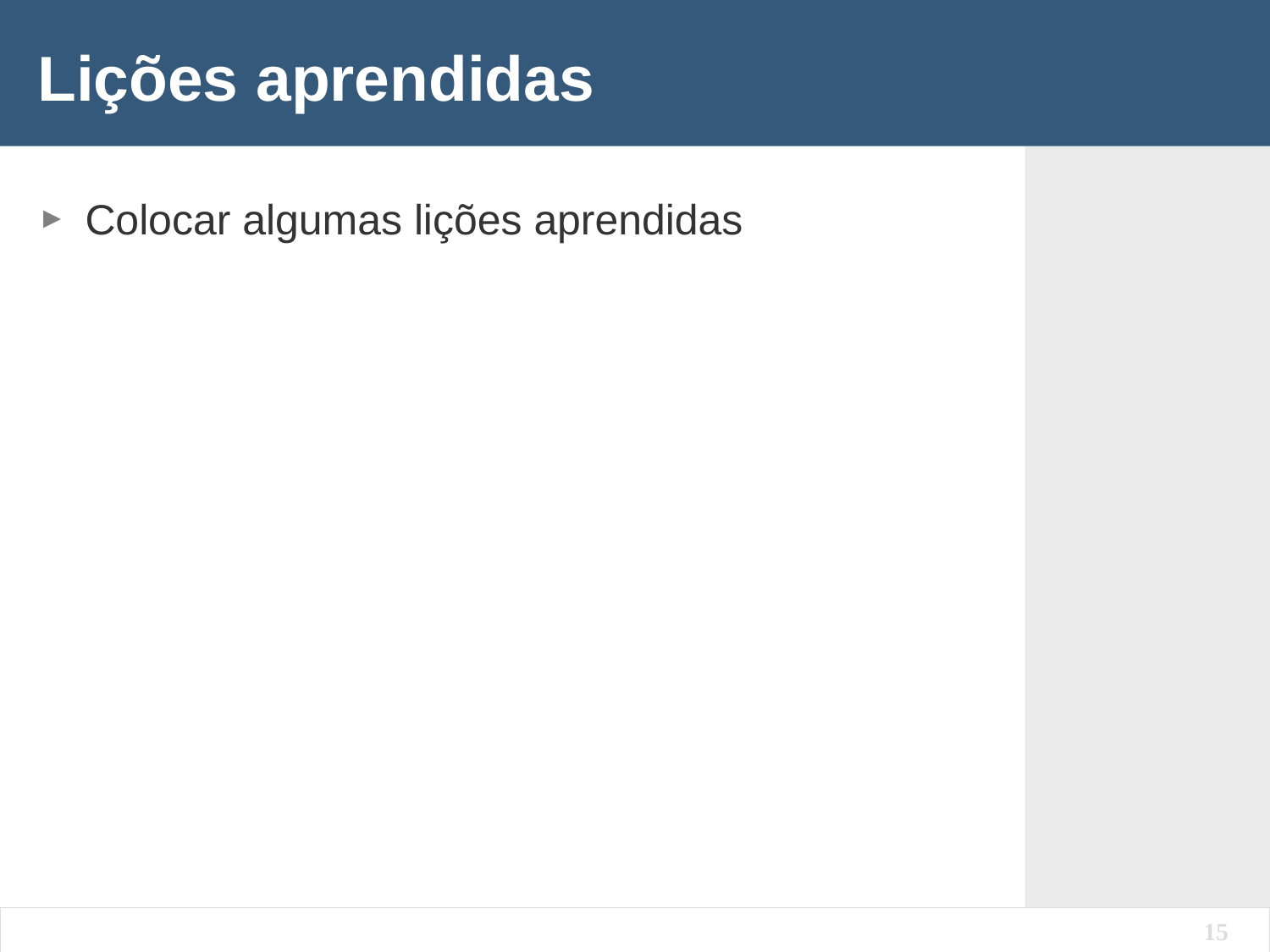

# Lições aprendidas
Colocar algumas lições aprendidas
15